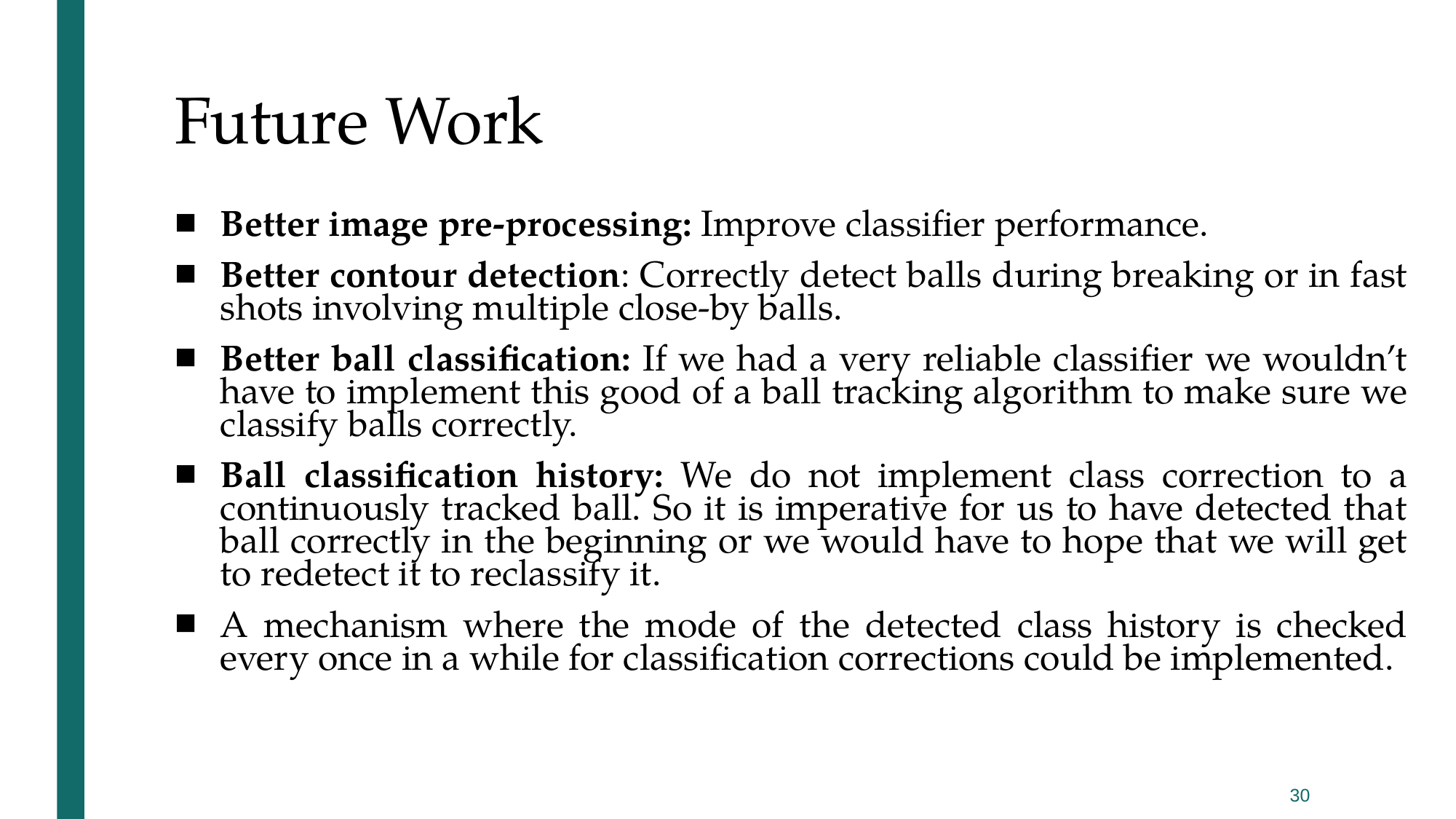

Future Work
Better image pre-processing: Improve classifier performance.
Better contour detection: Correctly detect balls during breaking or in fast shots involving multiple close-by balls.
Better ball classification: If we had a very reliable classifier we wouldn’t have to implement this good of a ball tracking algorithm to make sure we classify balls correctly.
Ball classification history: We do not implement class correction to a continuously tracked ball. So it is imperative for us to have detected that ball correctly in the beginning or we would have to hope that we will get to redetect it to reclassify it.
A mechanism where the mode of the detected class history is checked every once in a while for classification corrections could be implemented.

30